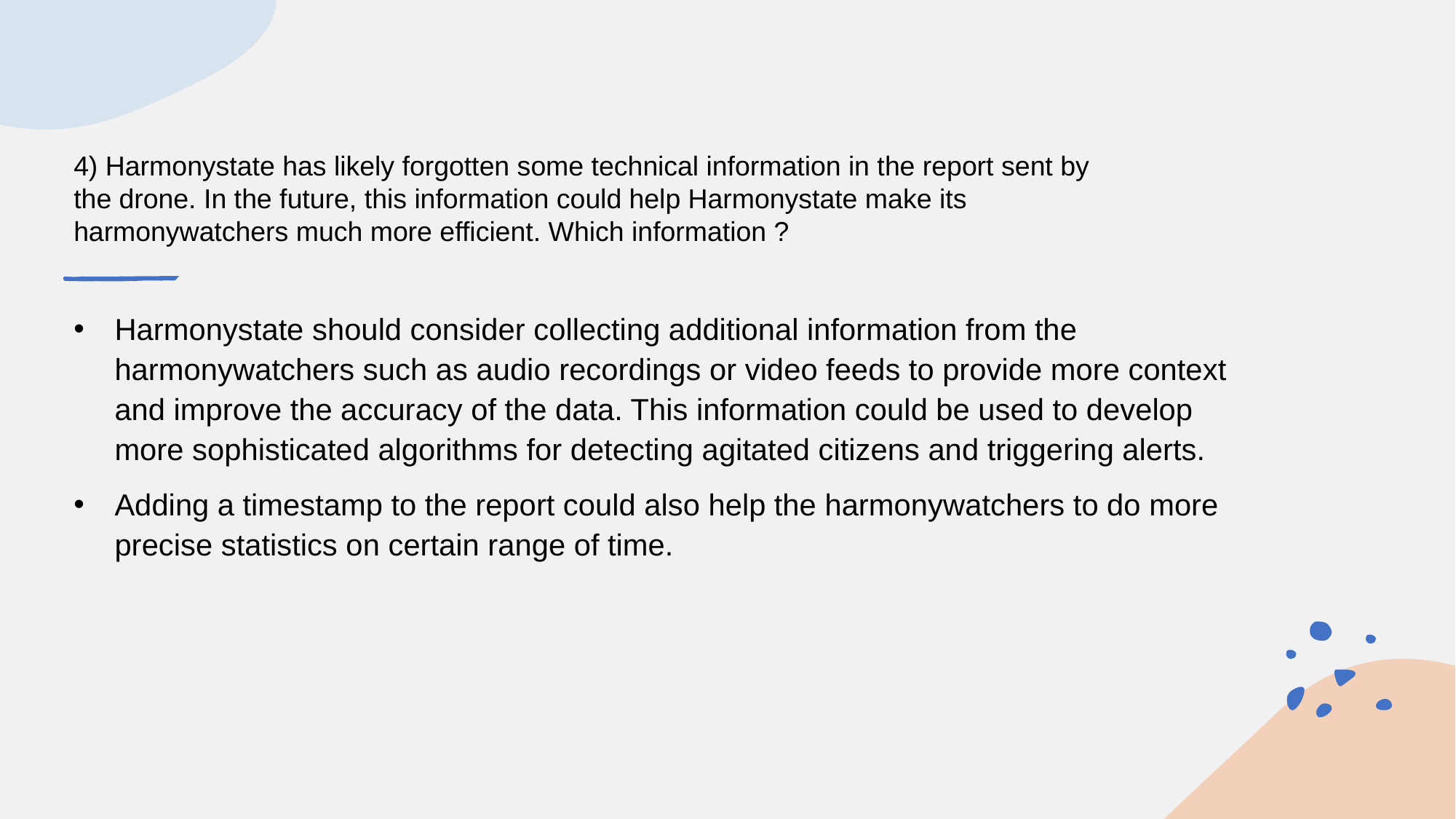

# 4) Harmonystate has likely forgotten some technical information in the report sent by the drone. In the future, this information could help Harmonystate make its harmonywatchers much more efficient. Which information ?
Harmonystate should consider collecting additional information from the harmonywatchers such as audio recordings or video feeds to provide more context and improve the accuracy of the data. This information could be used to develop more sophisticated algorithms for detecting agitated citizens and triggering alerts.
Adding a timestamp to the report could also help the harmonywatchers to do more precise statistics on certain range of time.